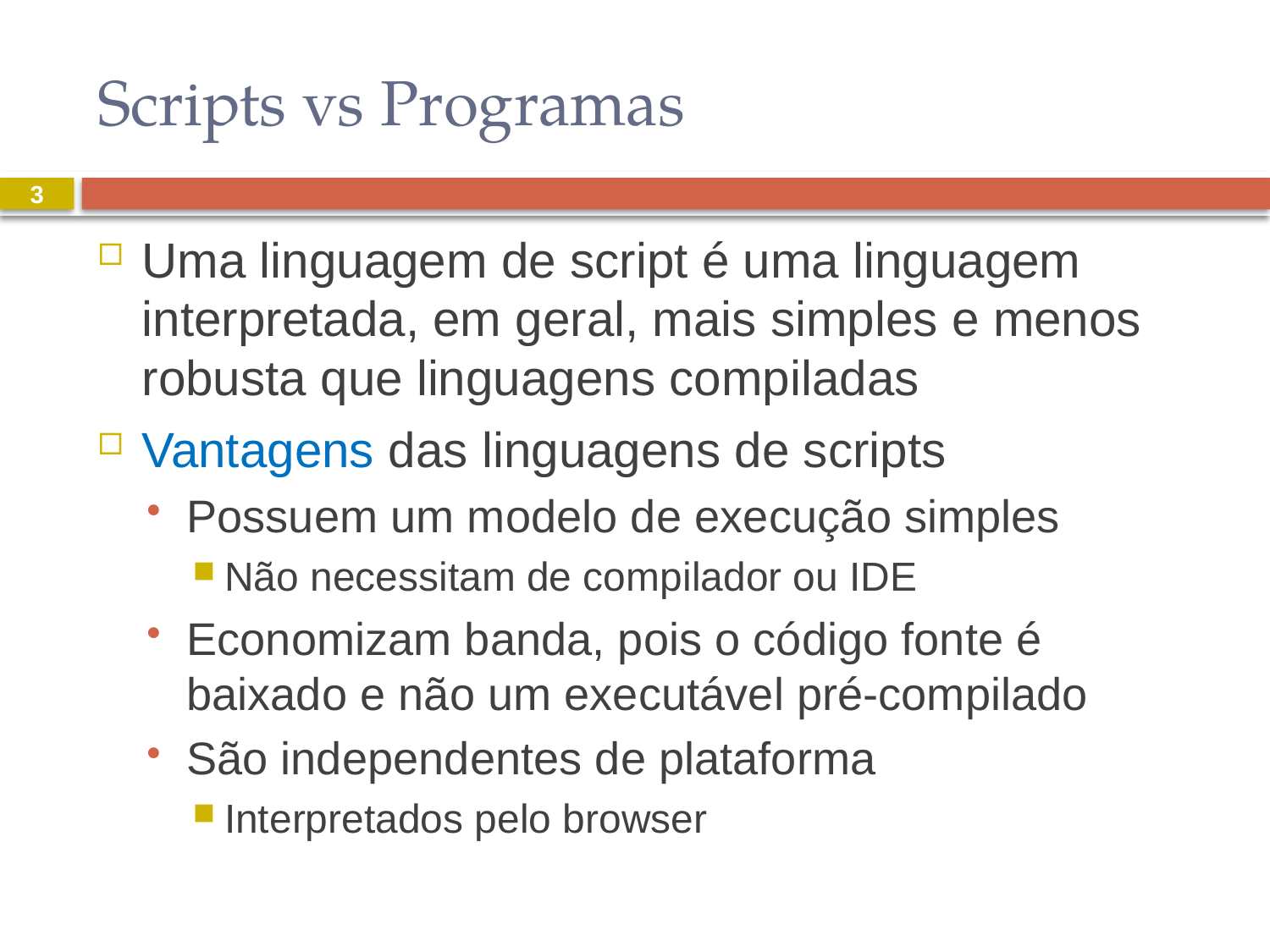

# Scripts vs Programas
3
Uma linguagem de script é uma linguagem interpretada, em geral, mais simples e menos robusta que linguagens compiladas
Vantagens das linguagens de scripts
Possuem um modelo de execução simples
Não necessitam de compilador ou IDE
Economizam banda, pois o código fonte é baixado e não um executável pré-compilado
São independentes de plataforma
Interpretados pelo browser